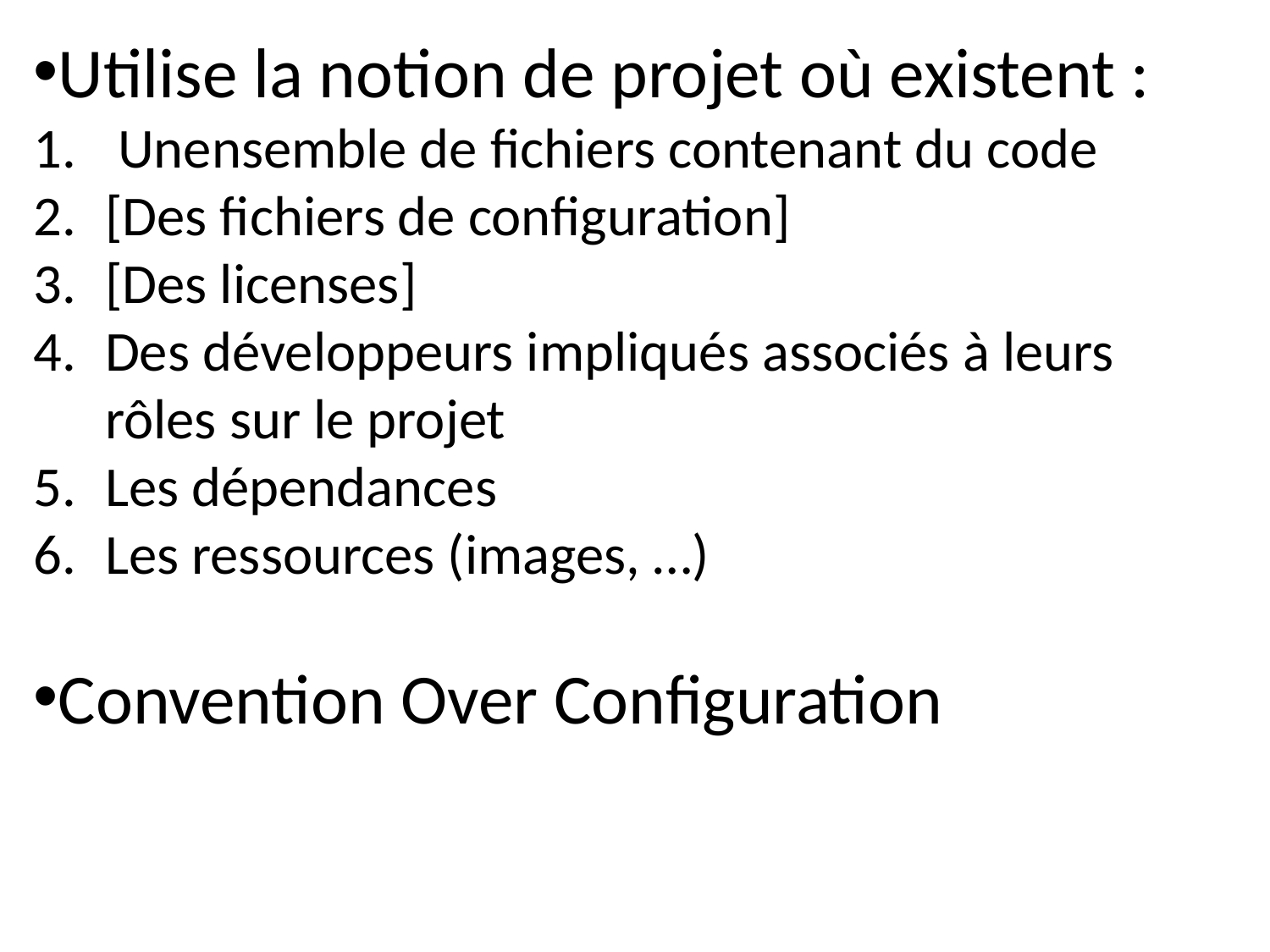

Utilise la notion de projet où existent :
 Unensemble de fichiers contenant du code
[Des fichiers de configuration]
[Des licenses]
Des développeurs impliqués associés à leurs rôles sur le projet
Les dépendances
Les ressources (images, …)

Convention Over Configuration